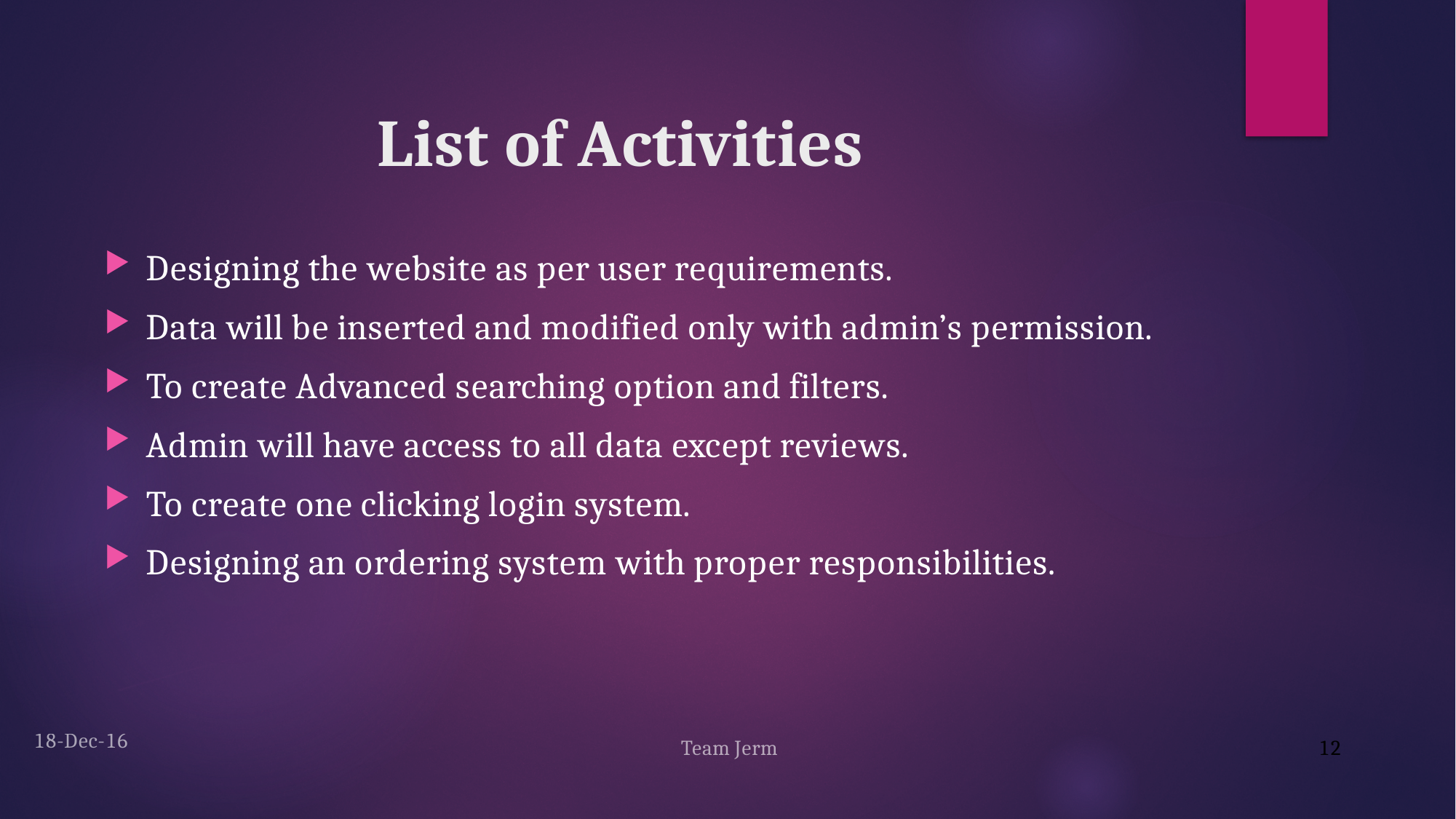

# List of Activities
Designing the website as per user requirements.
Data will be inserted and modified only with admin’s permission.
To create Advanced searching option and filters.
Admin will have access to all data except reviews.
To create one clicking login system.
Designing an ordering system with proper responsibilities.

Team Jerm
12
18-Dec-16